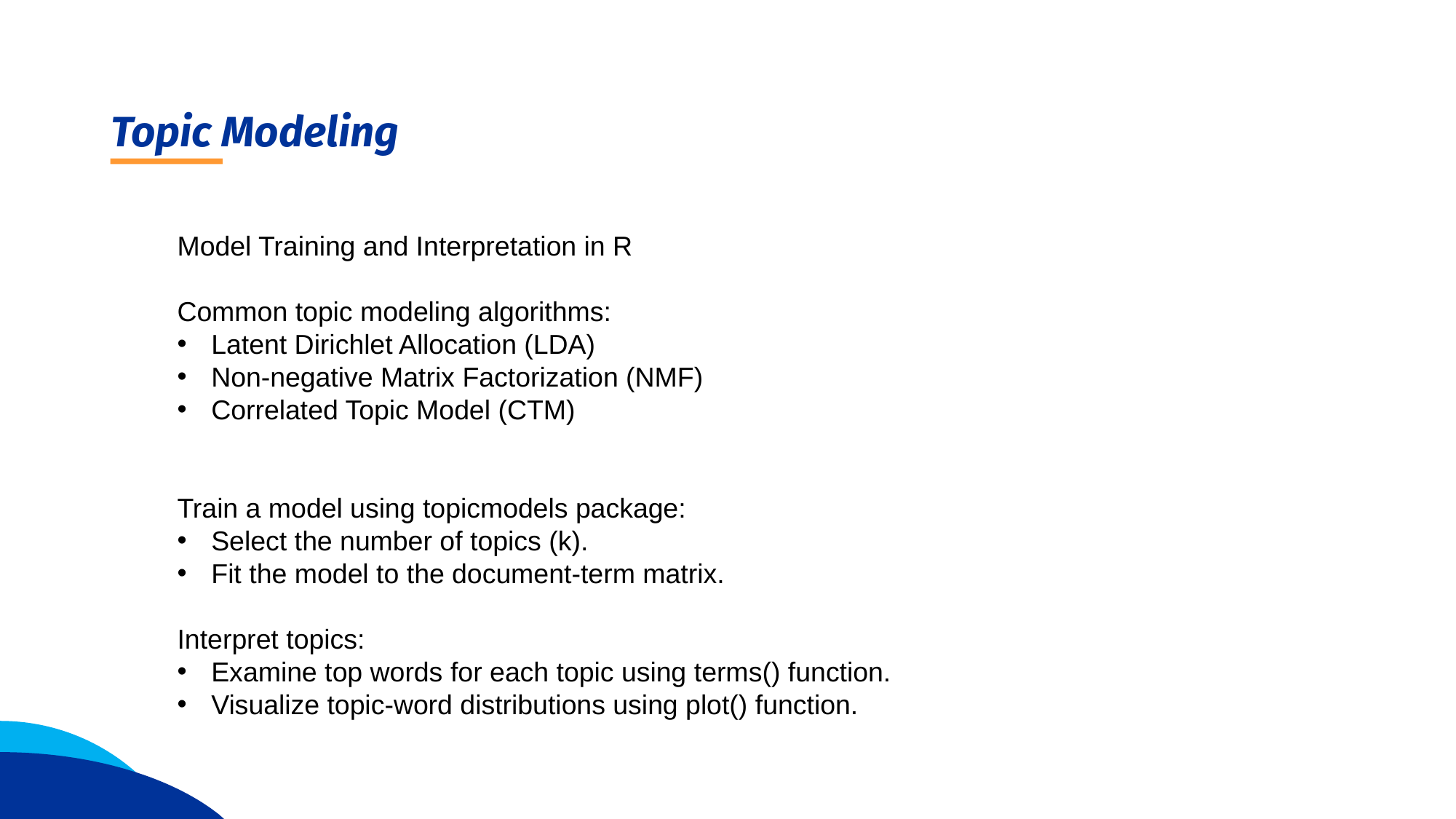

Topic Modeling

Model Training and Interpretation in R

Common topic modeling algorithms:
Latent Dirichlet Allocation (LDA)
Non-negative Matrix Factorization (NMF)
Correlated Topic Model (CTM)

Train a model using topicmodels package:
Select the number of topics (k).
Fit the model to the document-term matrix.

Interpret topics:
Examine top words for each topic using terms() function.
Visualize topic-word distributions using plot() function.